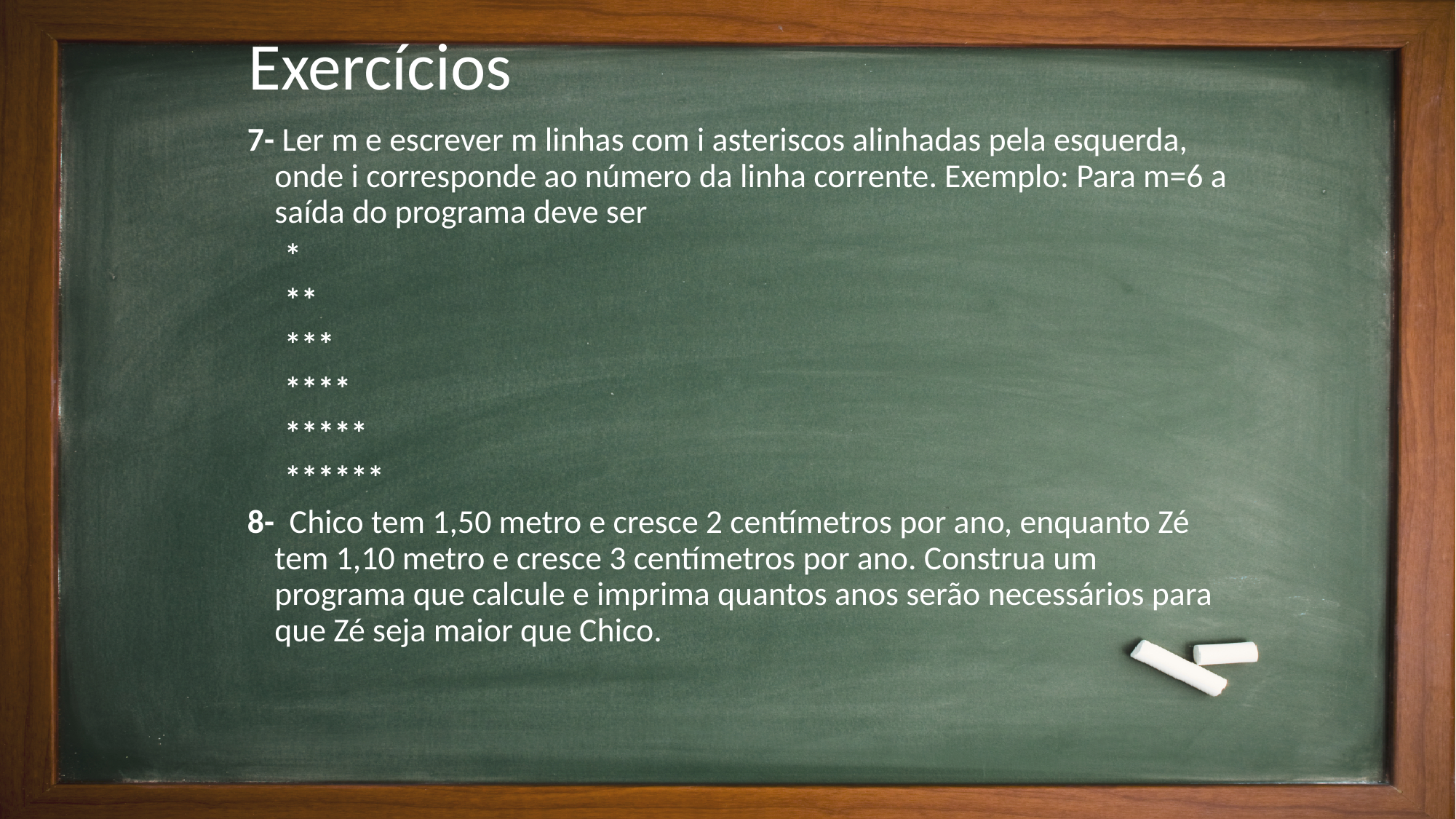

# Exercícios
7- Ler m e escrever m linhas com i asteriscos alinhadas pela esquerda, onde i corresponde ao número da linha corrente. Exemplo: Para m=6 a saída do programa deve ser
     *
     **
     ***
     ****
     *****
     ******
8-  Chico tem 1,50 metro e cresce 2 centímetros por ano, enquanto Zé tem 1,10 metro e cresce 3 centímetros por ano. Construa um programa que calcule e imprima quantos anos serão necessários para que Zé seja maior que Chico.